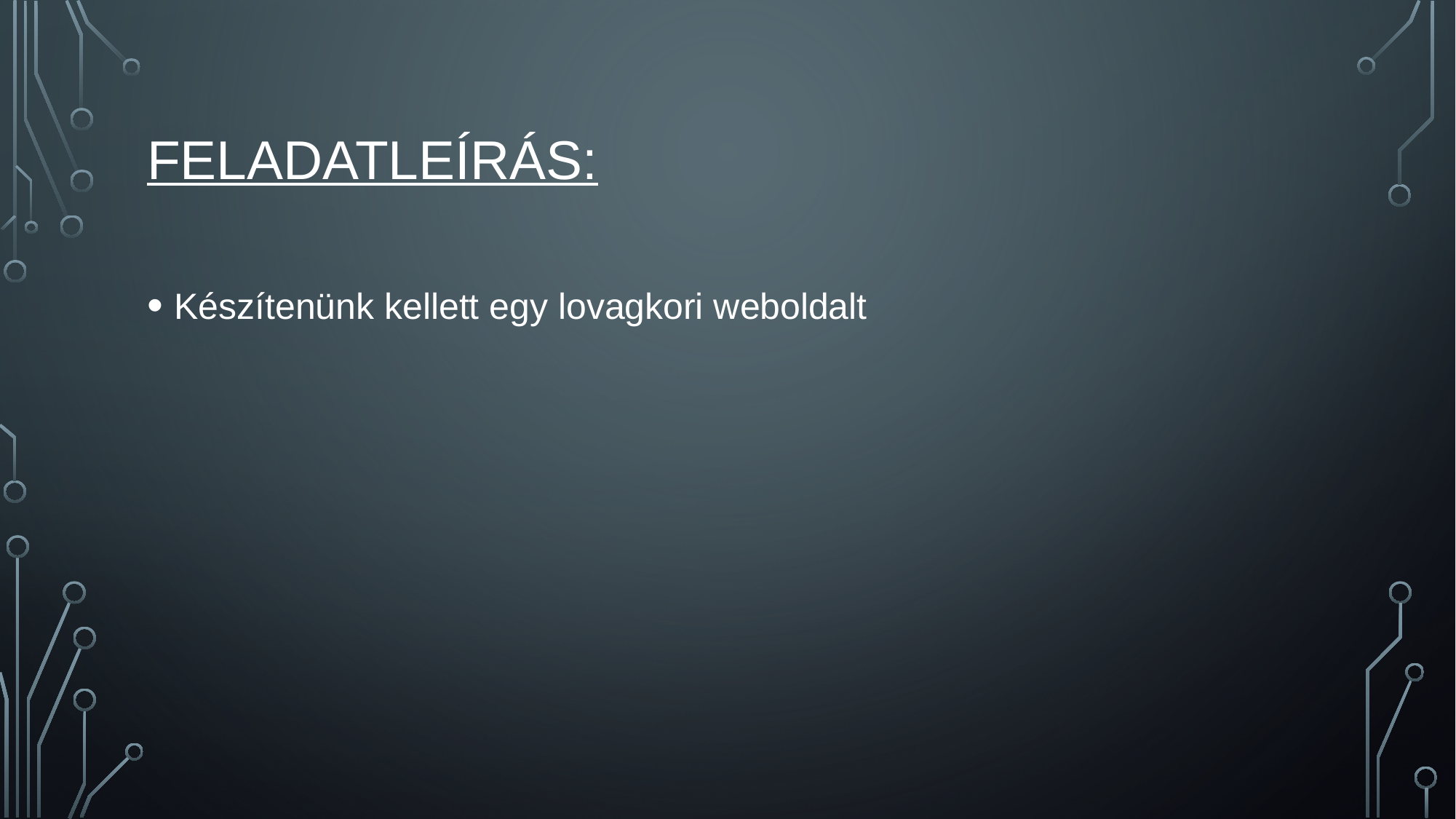

# Feladatleírás:
Készítenünk kellett egy lovagkori weboldalt